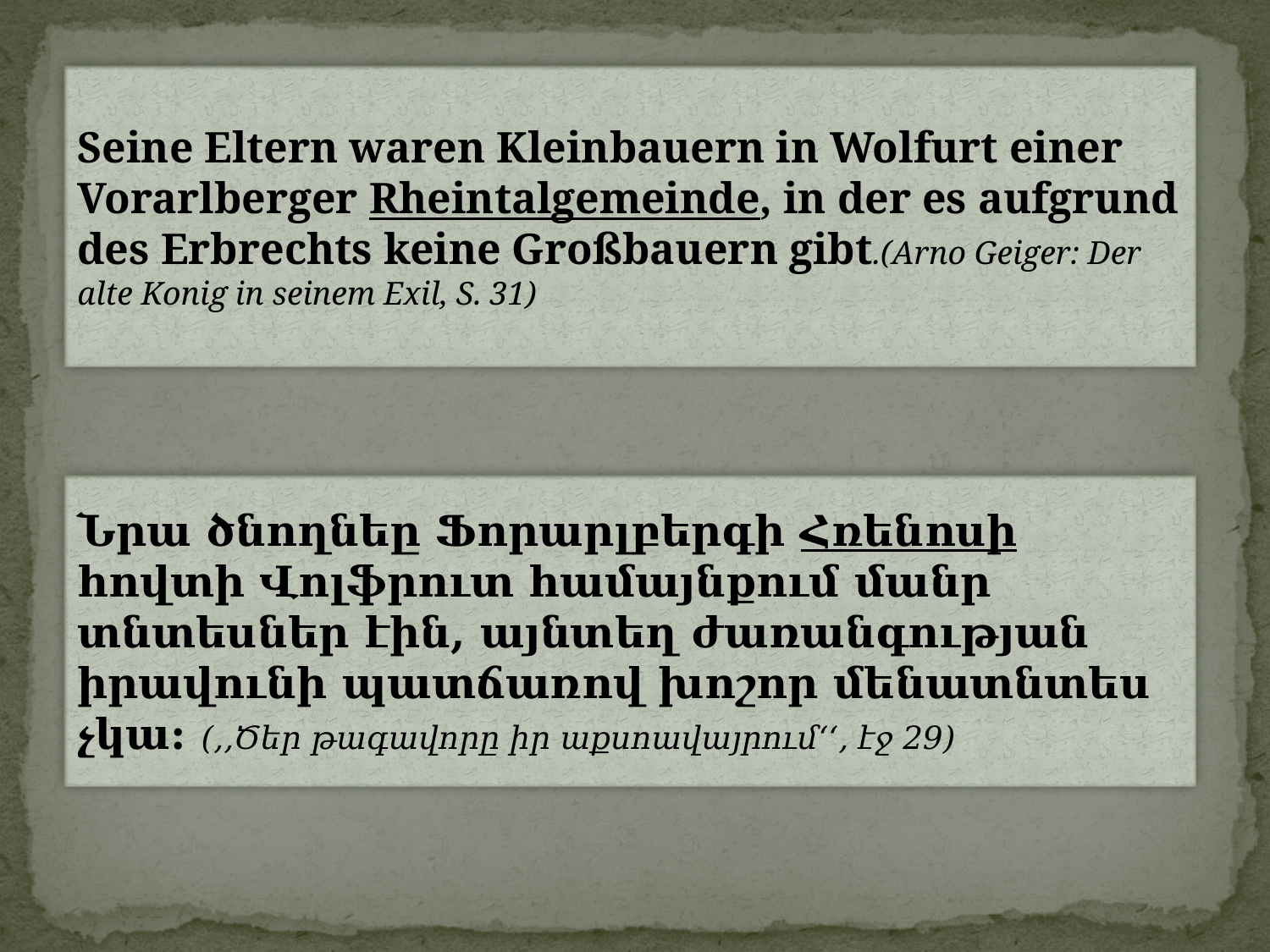

Seine Eltern waren Kleinbauern in Wolfurt einer Vorarlberger Rheintalgemeinde, in der es aufgrund des Erbrechts keine Großbauern gibt.(Arno Geiger: Der alte Konig in seinem Exil, S. 31)
Նրա ծնողնեը Ֆորարլբերգի Հռենոսի հովտի Վոլֆրուտ համայնքում մանր տնտեսներ էին, այնտեղ ժառանգության իրավունի պատճառով խոշոր մենատնտես չկա: (,,Ծեր թագավորը իր աքսոավայրում‘‘, էջ 29)